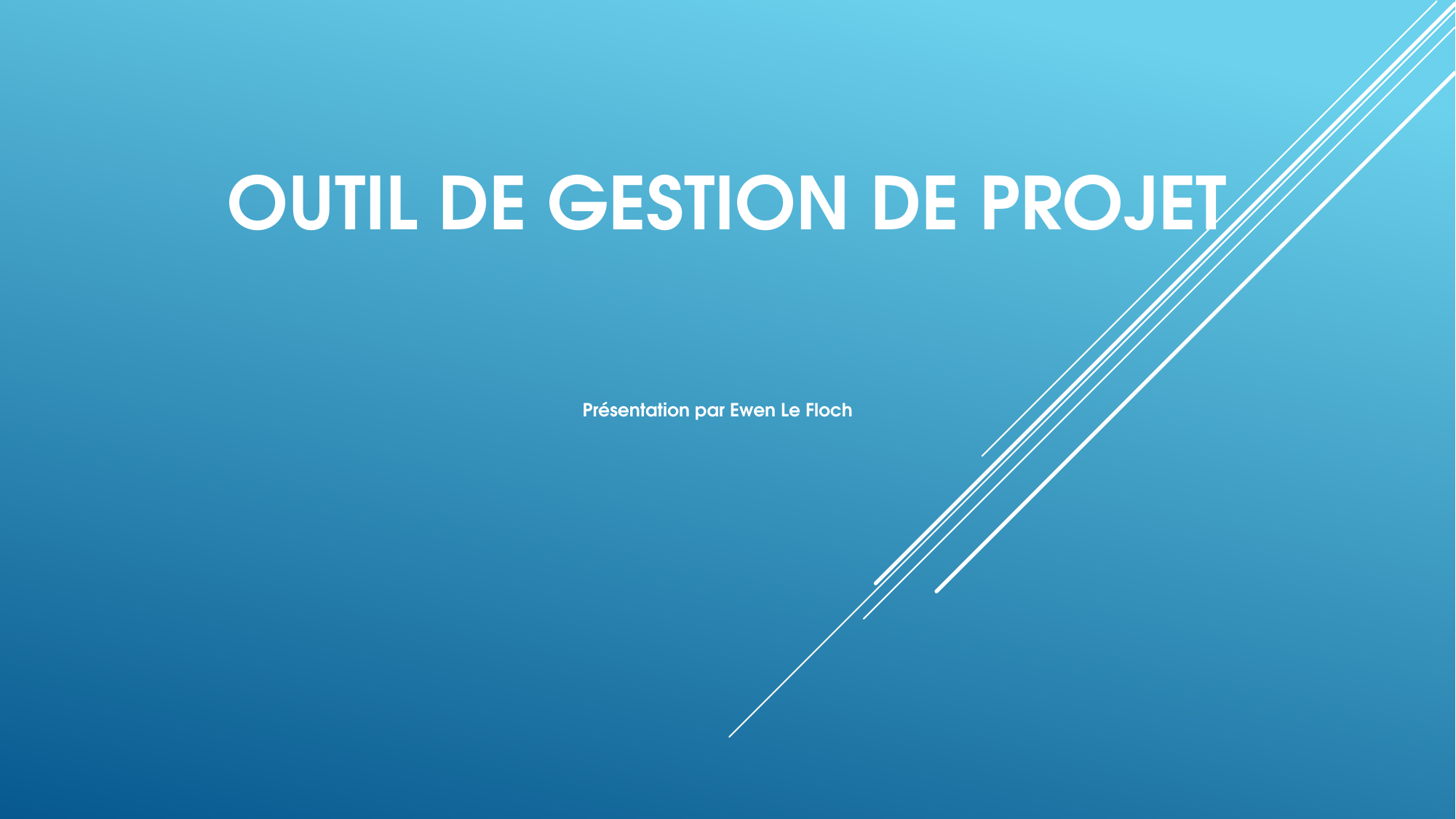

# Outil de gestion de Projet
Présentation par Ewen Le Floch